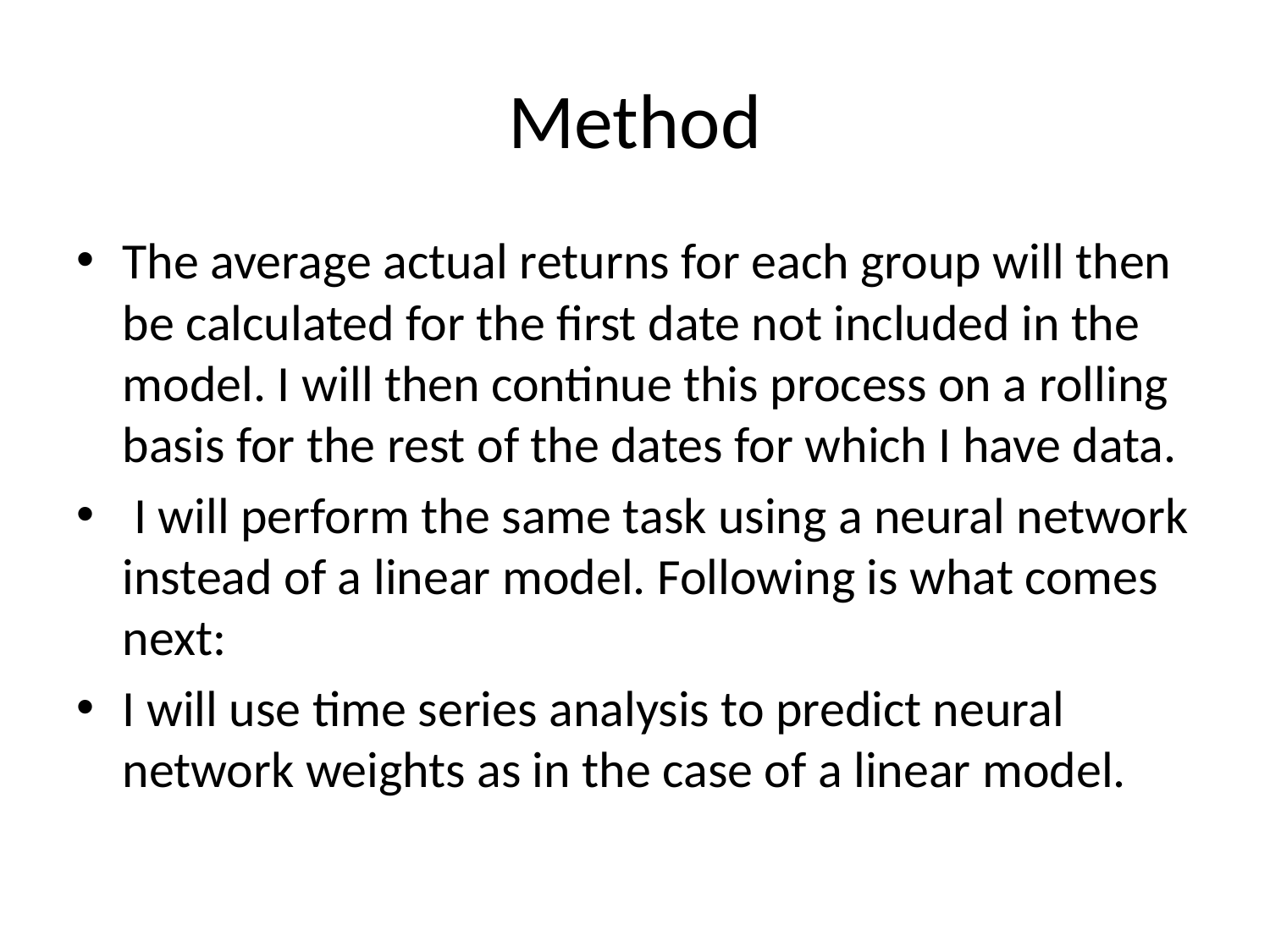

# Method
The average actual returns for each group will then be calculated for the first date not included in the model. I will then continue this process on a rolling basis for the rest of the dates for which I have data.
 I will perform the same task using a neural network instead of a linear model. Following is what comes next:
I will use time series analysis to predict neural network weights as in the case of a linear model.